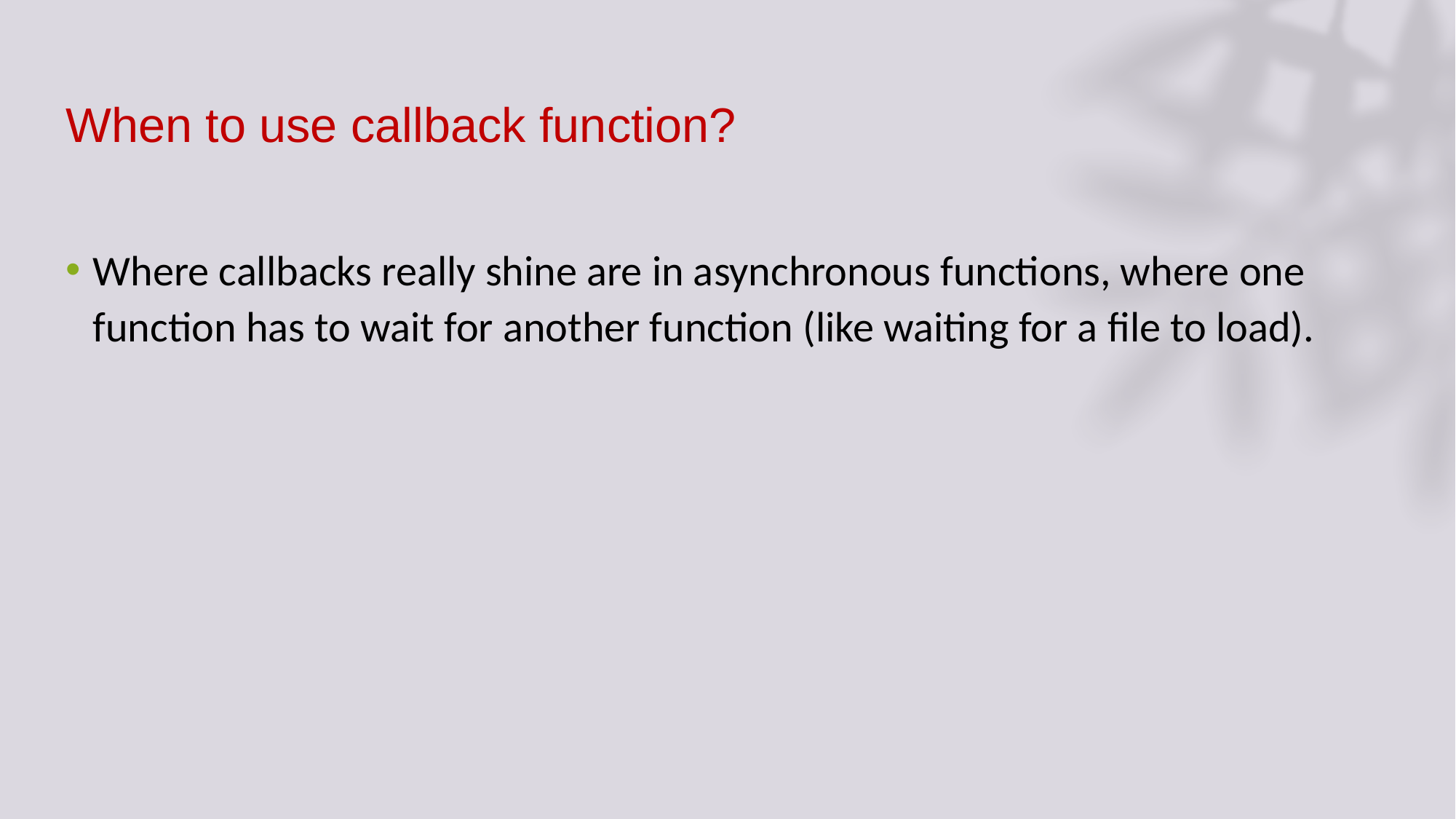

# When to use callback function?
Where callbacks really shine are in asynchronous functions, where one function has to wait for another function (like waiting for a file to load).